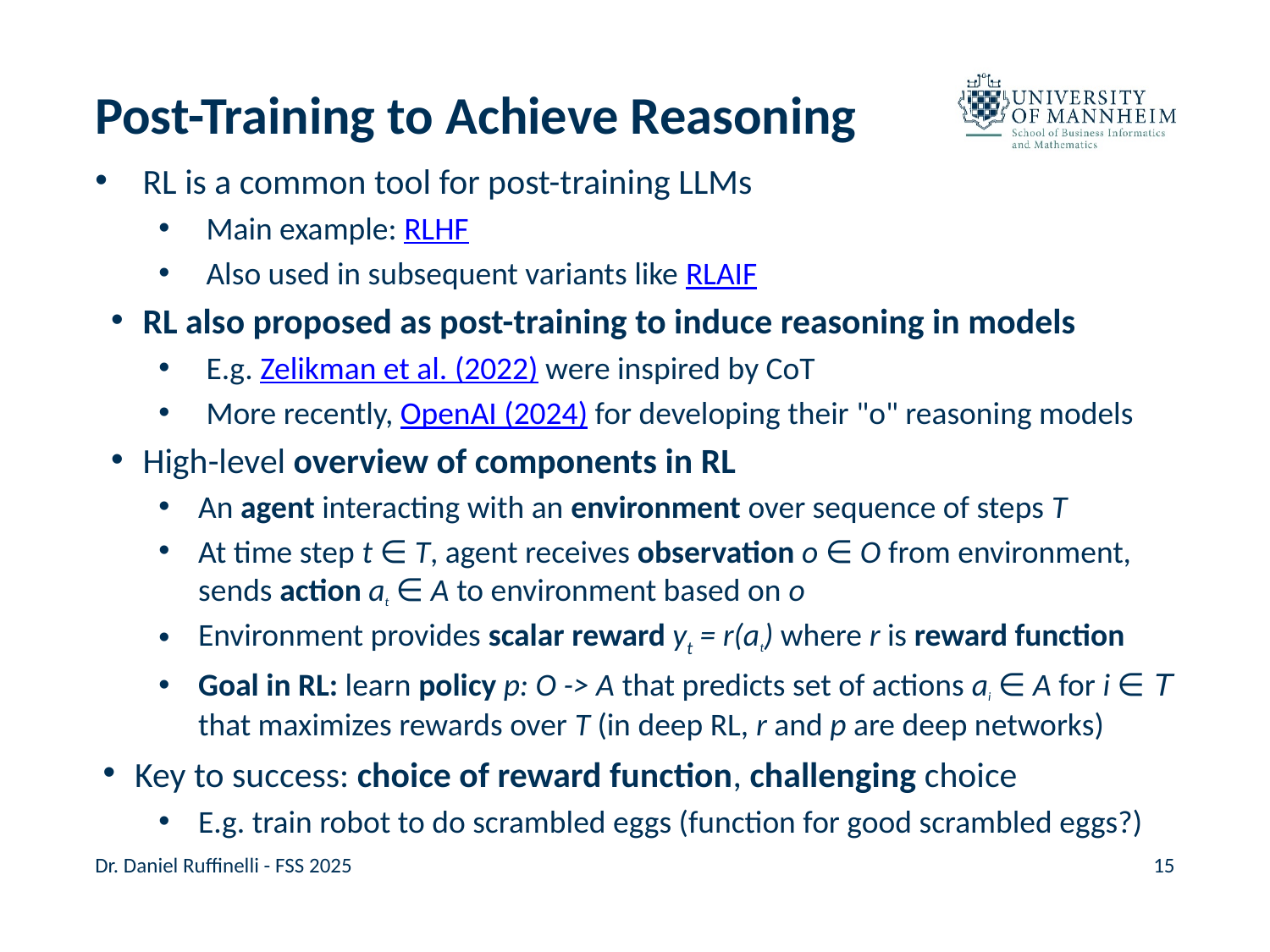

# Post-Training to Achieve Reasoning
RL is a common tool for post-training LLMs
Main example: RLHF
Also used in subsequent variants like RLAIF
RL also proposed as post-training to induce reasoning in models
E.g. Zelikman et al. (2022) were inspired by CoT
More recently, OpenAI (2024) for developing their "o" reasoning models
High-level overview of components in RL
An agent interacting with an environment over sequence of steps T
At time step t ∈ T, agent receives observation o ∈ O from environment, sends action at ∈ A to environment based on o
Environment provides scalar reward yt = r(at) where r is reward function
Goal in RL: learn policy p: O -> A that predicts set of actions ai ∈ A for i ∈ T that maximizes rewards over T (in deep RL, r and p are deep networks)
Key to success: choice of reward function, challenging choice
E.g. train robot to do scrambled eggs (function for good scrambled eggs?)
Dr. Daniel Ruffinelli - FSS 2025
15